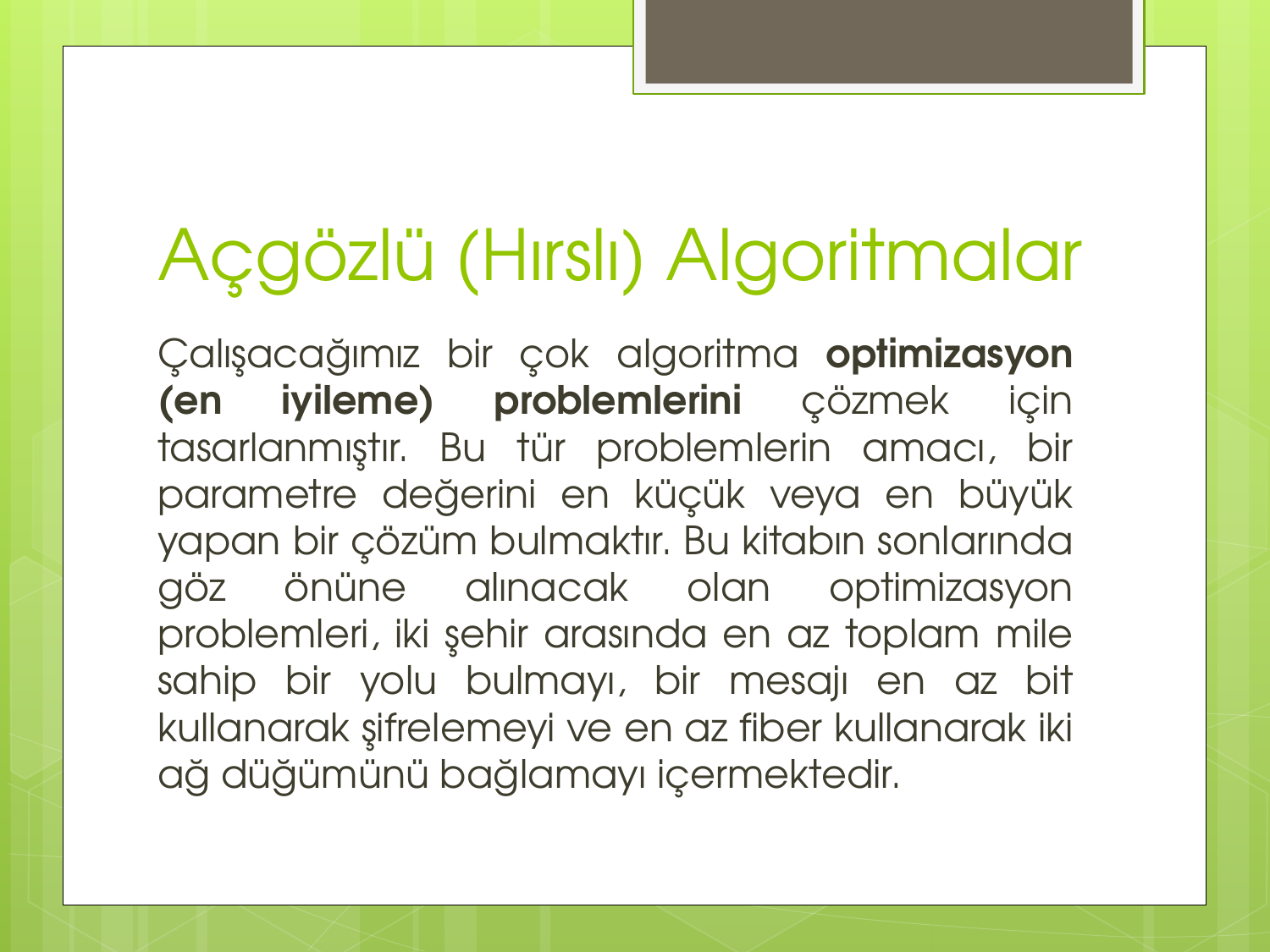

# Açgözlü (Hırslı) Algoritmalar
Çalışacağımız bir çok algoritma optimizasyon (en iyileme) problemlerini çözmek için tasarlanmıştır. Bu tür problemlerin amacı, bir parametre değerini en küçük veya en büyük yapan bir çözüm bulmaktır. Bu kitabın sonlarında göz önüne alınacak olan optimizasyon problemleri, iki şehir arasında en az toplam mile sahip bir yolu bulmayı, bir mesajı en az bit kullanarak şifrelemeyi ve en az fiber kullanarak iki ağ düğümünü bağlamayı içermektedir.